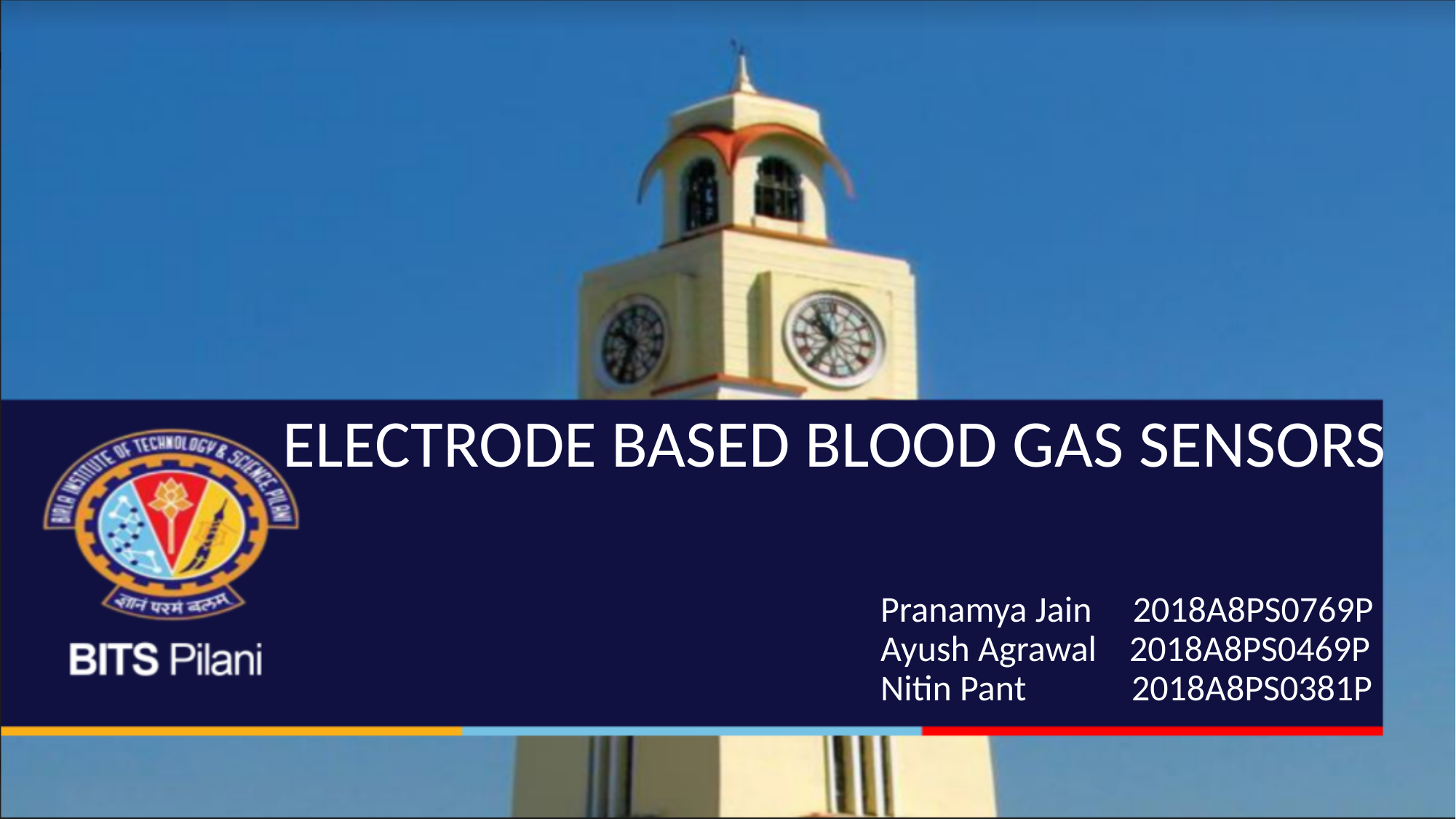

# ELECTRODE BASED BLOOD GAS SENSORS
Pranamya Jain     2018A8PS0769P
Ayush Agrawal    2018A8PS0469P
Nitin Pant	    2018A8PS0381P